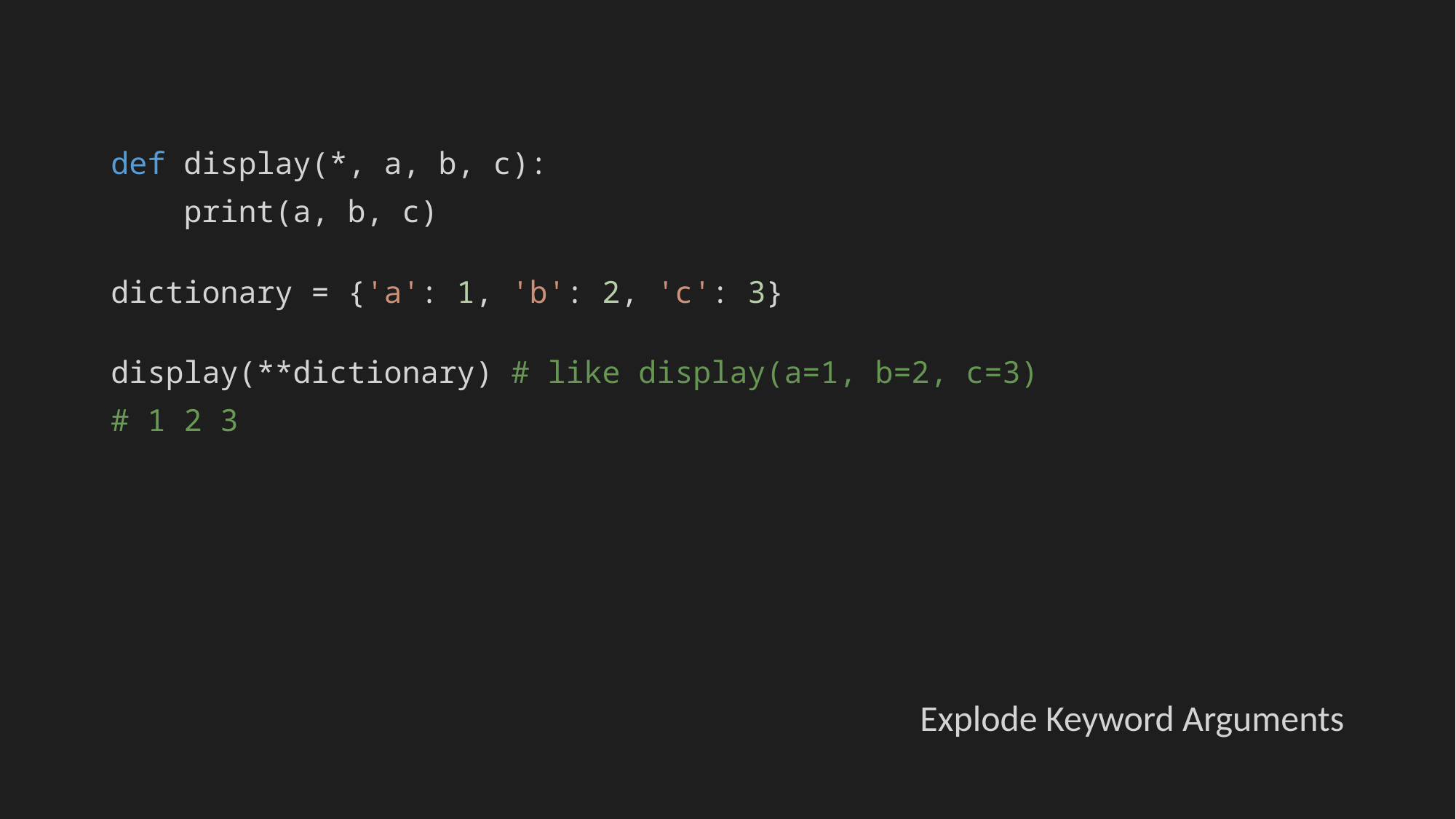

def display(*, a, b, c):
    print(a, b, c)
dictionary = {'a': 1, 'b': 2, 'c': 3}
display(**dictionary) # like display(a=1, b=2, c=3)
# 1 2 3

Explode Keyword Arguments